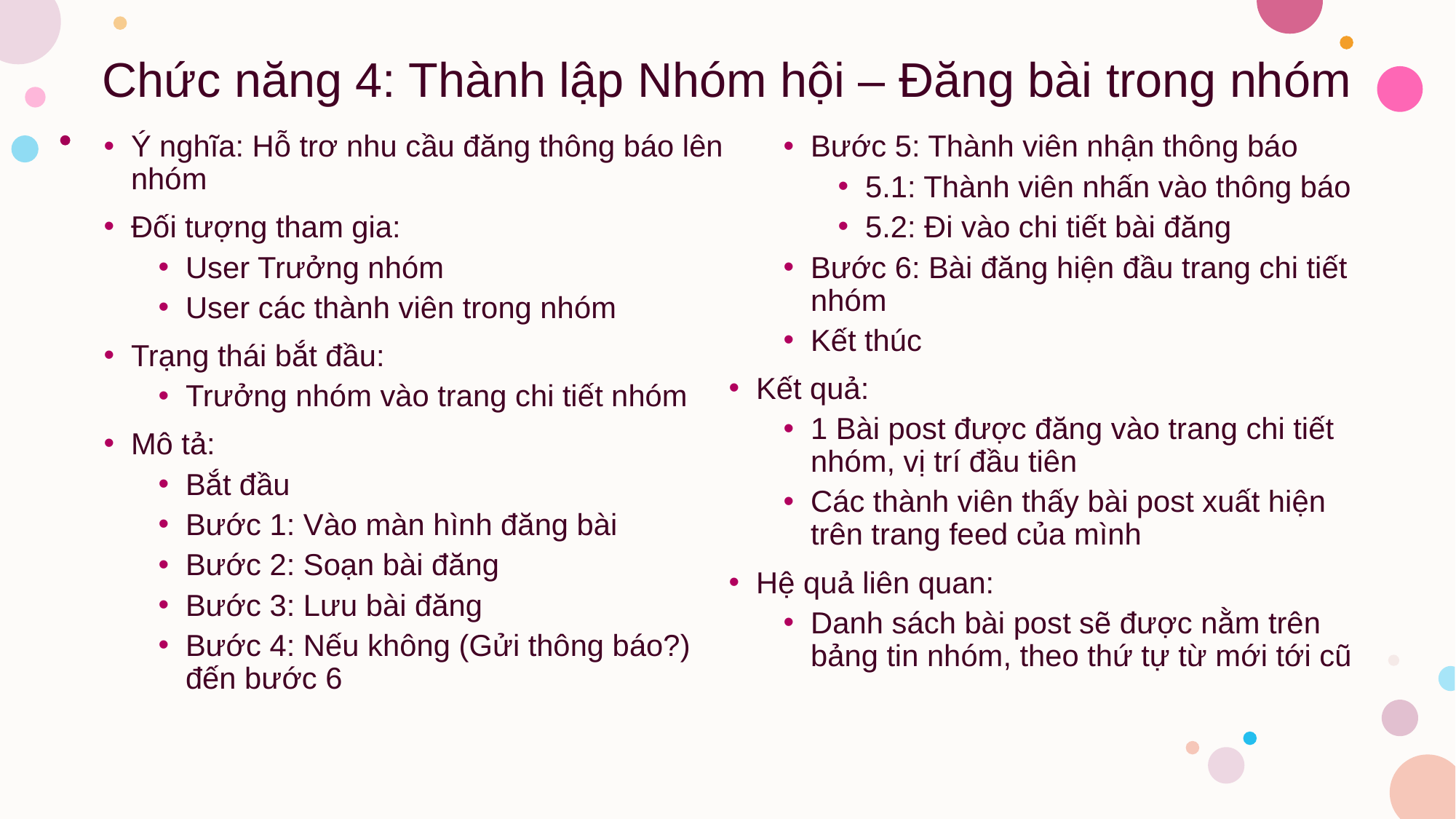

# Chức năng 4: Thành lập Nhóm hội – Đăng bài trong nhóm
Ý nghĩa: Hỗ trơ nhu cầu đăng thông báo lên nhóm
Đối tượng tham gia:
User Trưởng nhóm
User các thành viên trong nhóm
Trạng thái bắt đầu:
Trưởng nhóm vào trang chi tiết nhóm
Mô tả:
Bắt đầu
Bước 1: Vào màn hình đăng bài
Bước 2: Soạn bài đăng
Bước 3: Lưu bài đăng
Bước 4: Nếu không (Gửi thông báo?) đến bước 6
Bước 5: Thành viên nhận thông báo
5.1: Thành viên nhấn vào thông báo
5.2: Đi vào chi tiết bài đăng
Bước 6: Bài đăng hiện đầu trang chi tiết nhóm
Kết thúc
Kết quả:
1 Bài post được đăng vào trang chi tiết nhóm, vị trí đầu tiên
Các thành viên thấy bài post xuất hiện trên trang feed của mình
Hệ quả liên quan:
Danh sách bài post sẽ được nằm trên bảng tin nhóm, theo thứ tự từ mới tới cũ